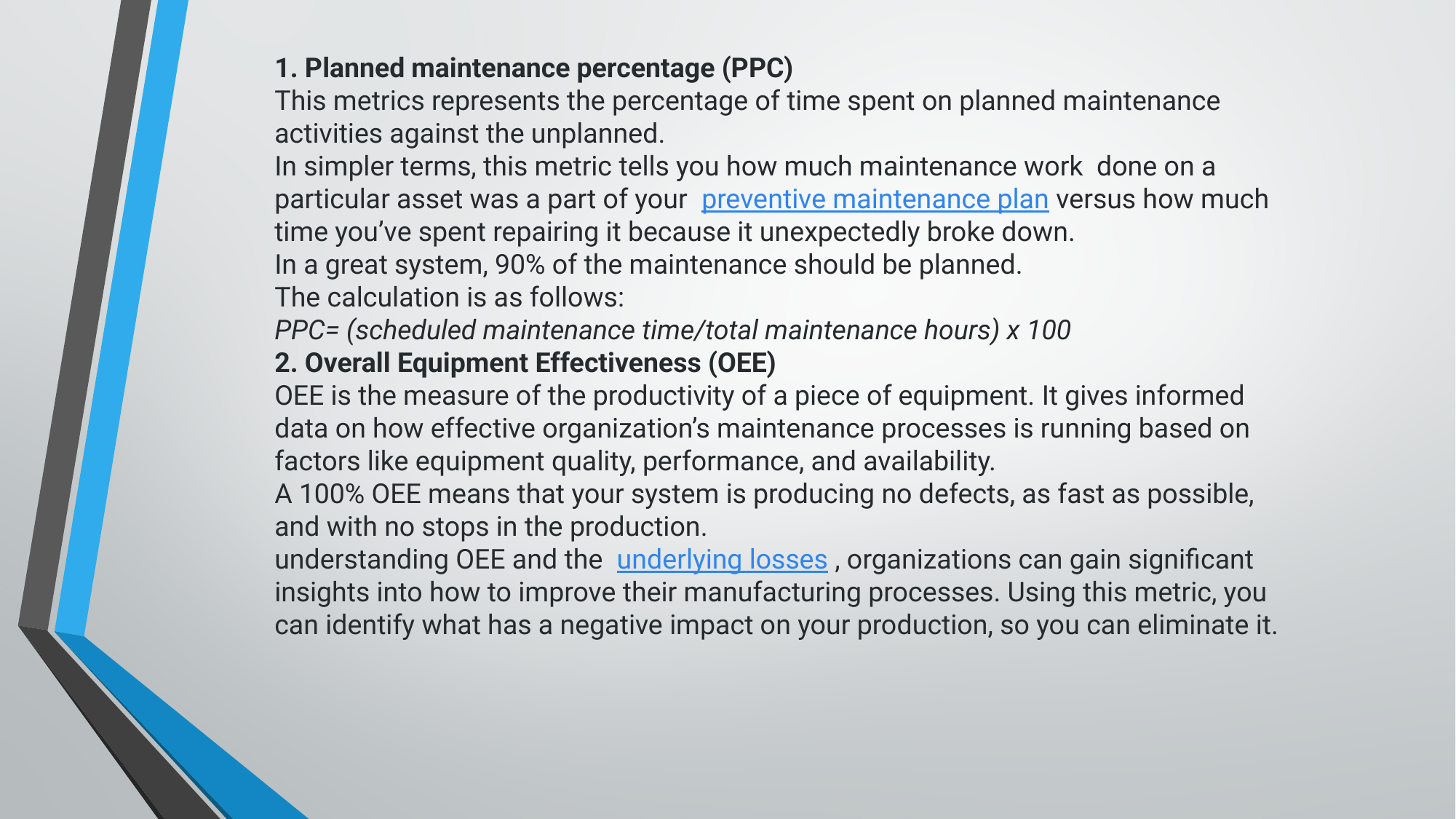

1. Planned maintenance percentage (PPC)
This metrics represents the percentage of time spent on planned maintenance activities against the unplanned.
In simpler terms, this metric tells you how much maintenance work  done on a particular asset was a part of your  preventive maintenance plan versus how much time you’ve spent repairing it because it unexpectedly broke down.
In a great system, 90% of the maintenance should be planned.
The calculation is as follows:
PPC= (scheduled maintenance time/total maintenance hours) x 100
2. Overall Equipment Effectiveness (OEE)
OEE is the measure of the productivity of a piece of equipment. It gives informed data on how effective organization’s maintenance processes is running based on factors like equipment quality, performance, and availability.
A 100% OEE means that your system is producing no defects, as fast as possible, and with no stops in the production.
understanding OEE and the  underlying losses , organizations can gain significant insights into how to improve their manufacturing processes. Using this metric, you can identify what has a negative impact on your production, so you can eliminate it.